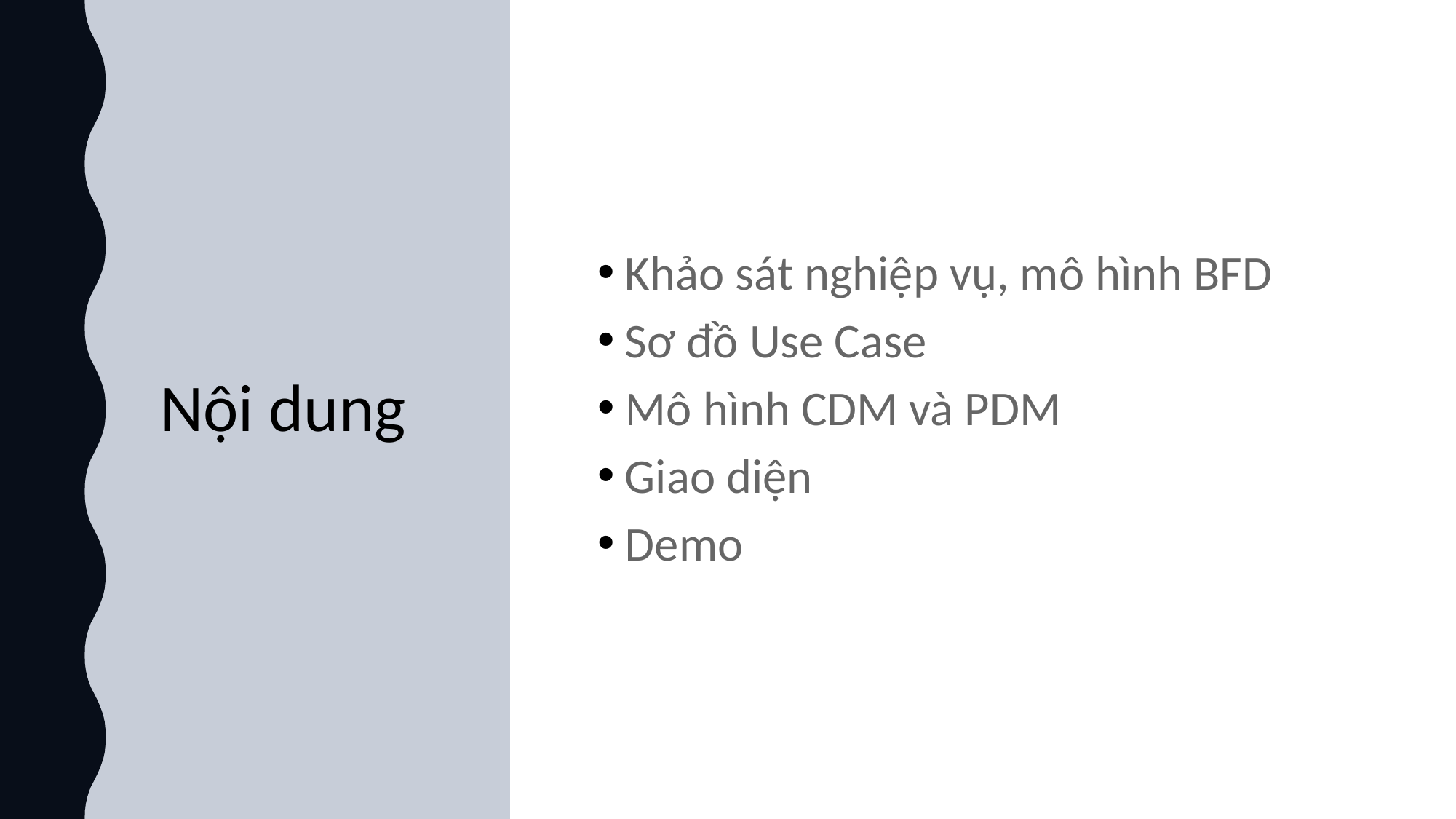

# Nội dung
Khảo sát nghiệp vụ, mô hình BFD
Sơ đồ Use Case
Mô hình CDM và PDM
Giao diện
Demo